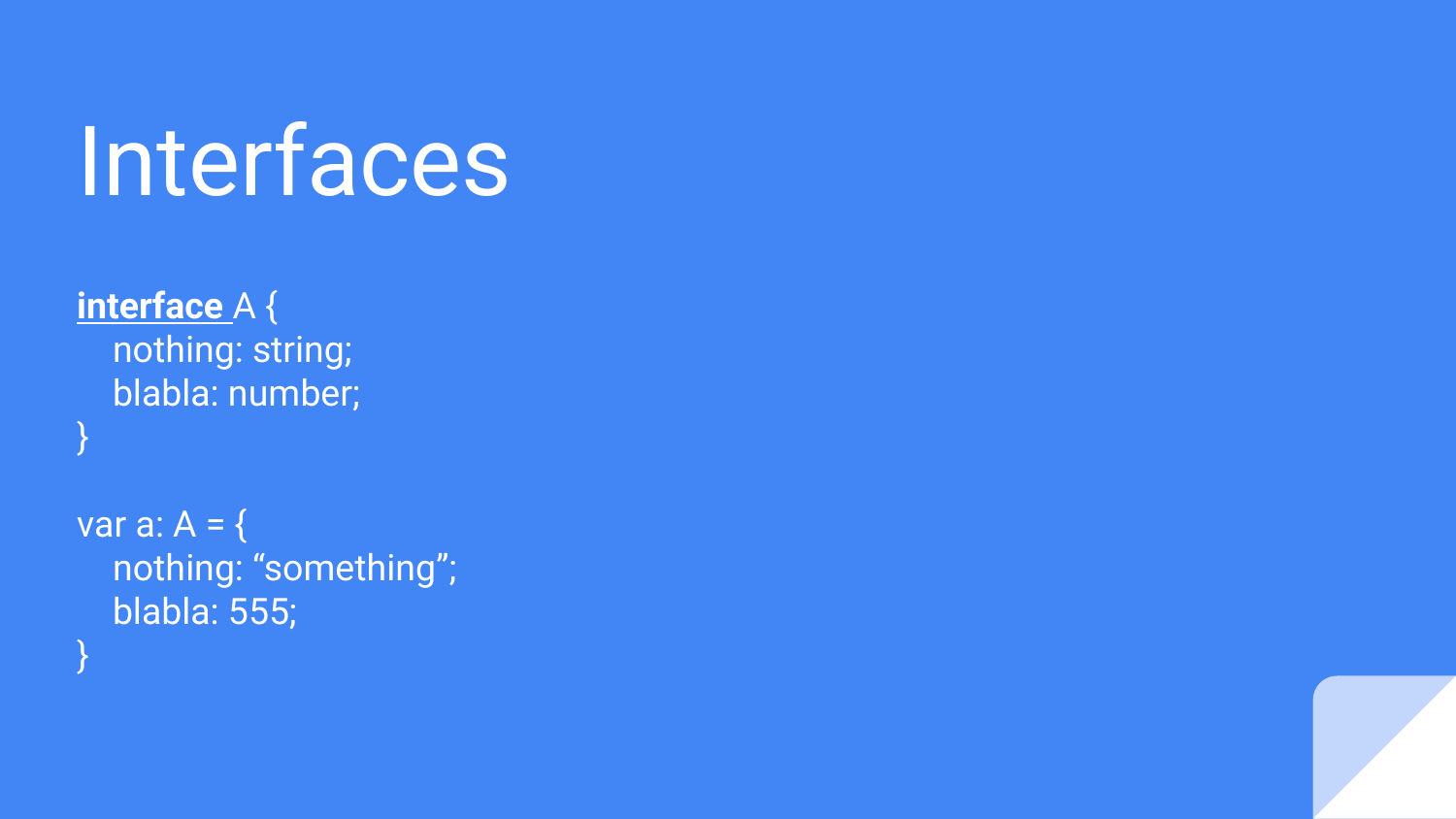

# Interfaces
interface A {
    nothing: string;
    blabla: number;
}

var a: A = {
    nothing: “something”;
    blabla: 555;
}